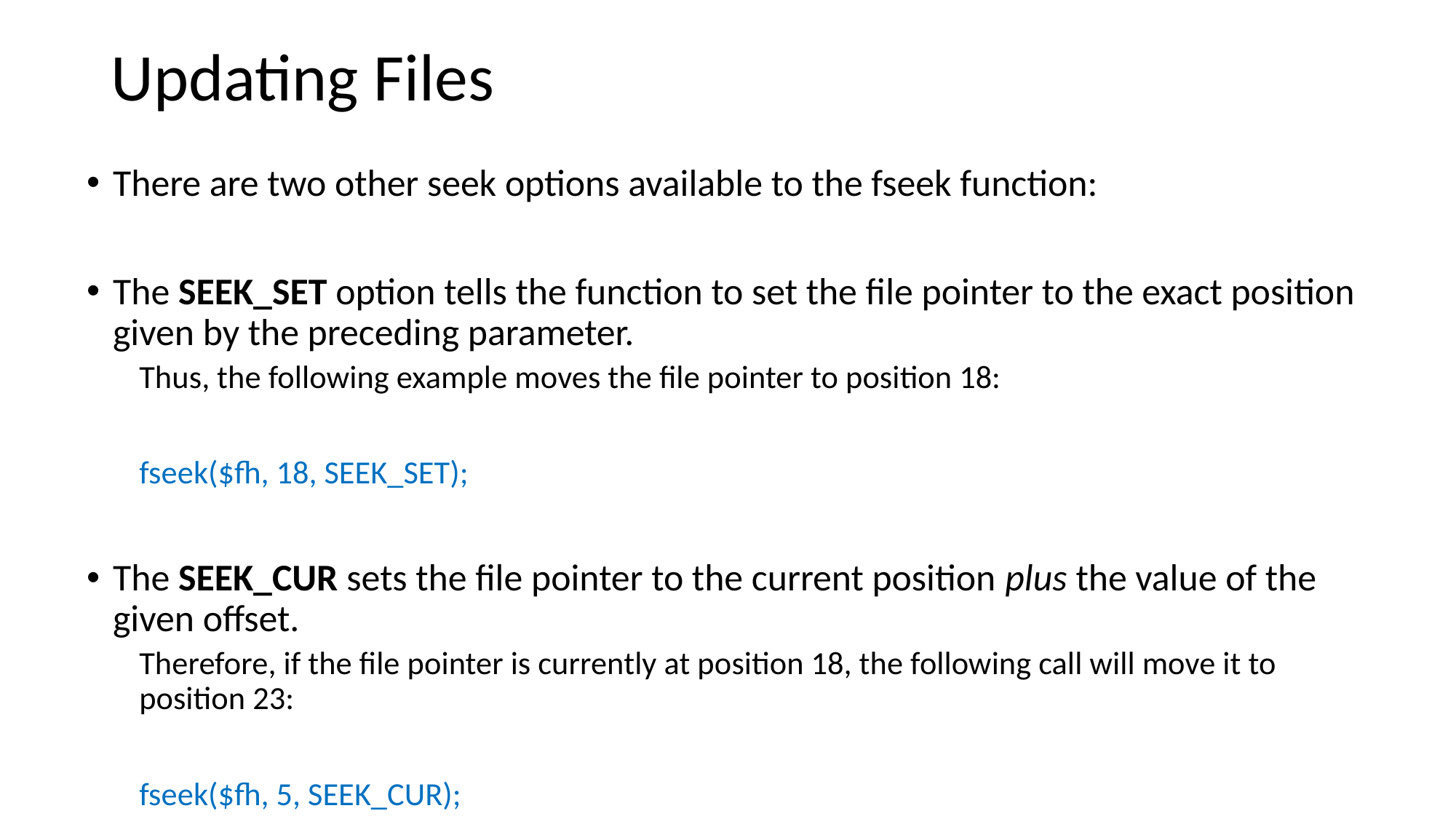

# Updating Files
There are two other seek options available to the fseek function:

The SEEK_SET option tells the function to set the file pointer to the exact position given by the preceding parameter.
Thus, the following example moves the file pointer to position 18:

fseek($fh, 18, SEEK_SET);

The SEEK_CUR sets the file pointer to the current position plus the value of the given offset.
Therefore, if the file pointer is currently at position 18, the following call will move it to position 23:

fseek($fh, 5, SEEK_CUR);